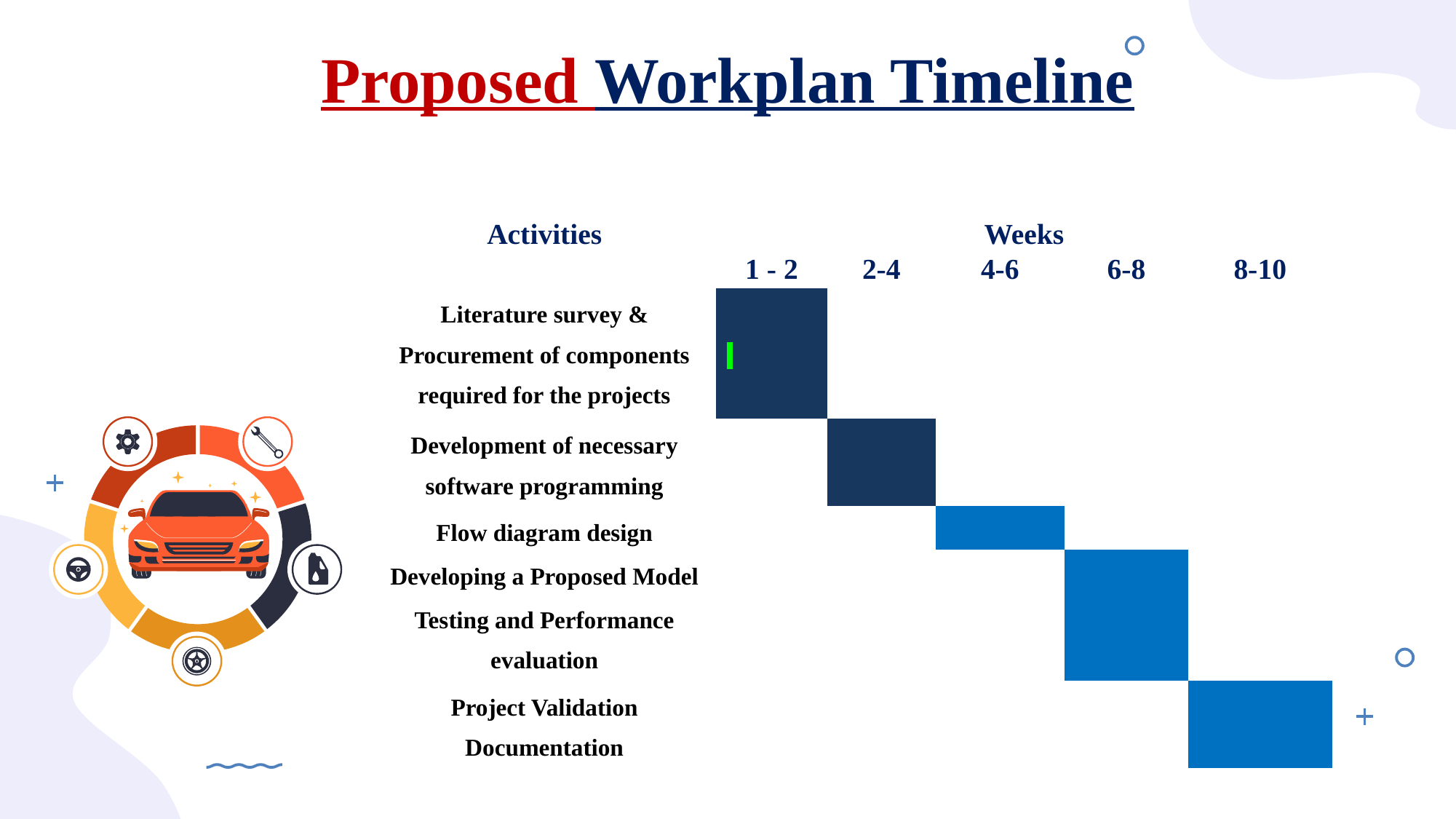

Proposed Workplan Timeline
| Activities | Weeks |  |  |  |  |
| --- | --- | --- | --- | --- | --- |
|  | 1 - 2 | 2-4 | 4-6 | 6-8 | 8-10 |
| Literature survey & Procurement of components required for the projects |  |  |  |  |  |
| Development of necessary software programming |  |  |  |  |  |
| Flow diagram design |  |  |  |  |  |
| Developing a Proposed Model |  |  |  |  |  |
| Testing and Performance evaluation |  |  |  |  |  |
| Project Validation Documentation |  |  |  |  |  |